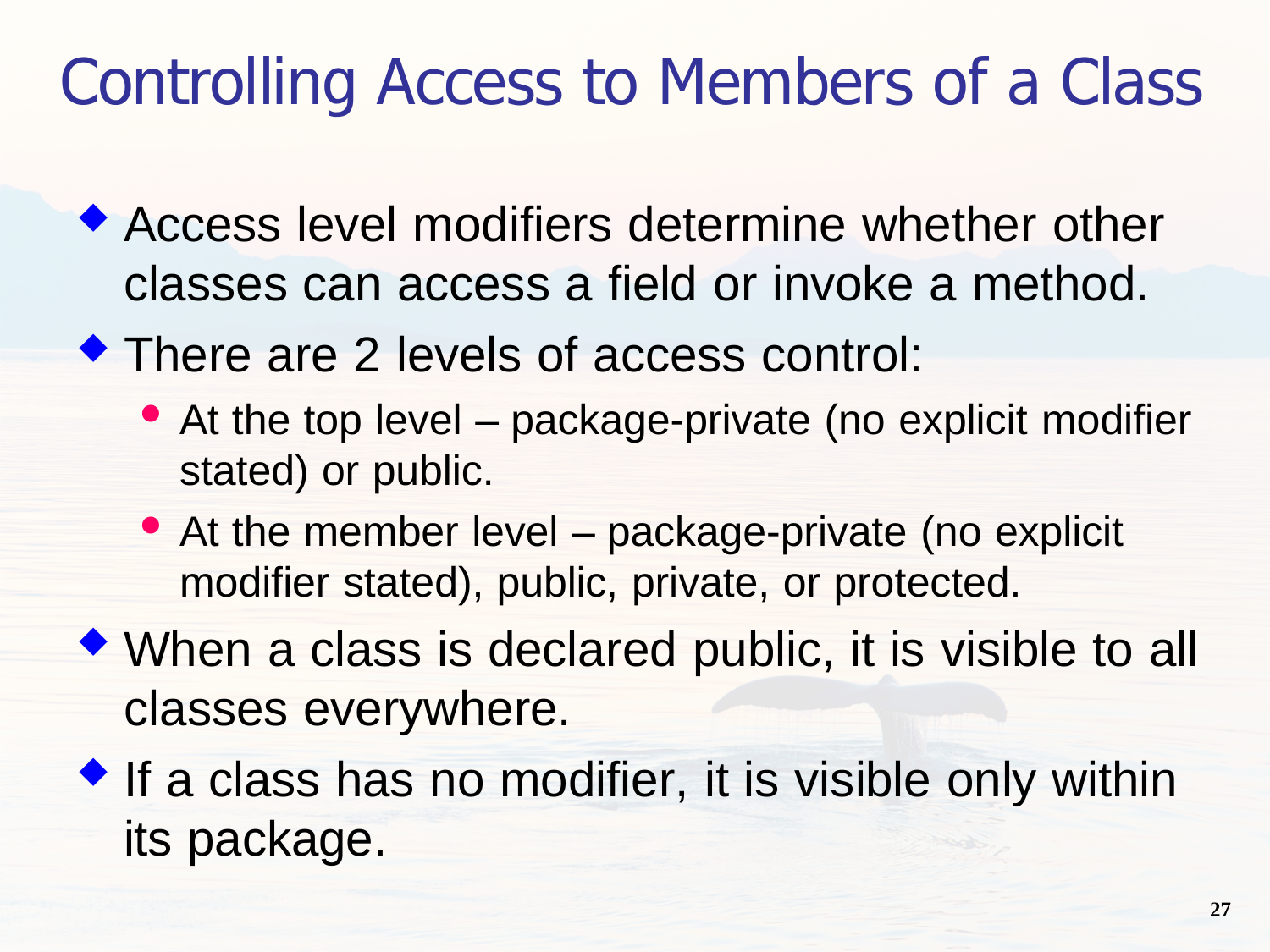

Controlling Access to Members of a Class
Access level modifiers determine whether other
classes can access a field or invoke a method.
There are 2 levels of access control:
At the top level – package-private (no explicit modifier stated) or public.
At the member level – package-private (no explicit modifier stated), public, private, or protected.
When a class is declared public, it is visible to all classes everywhere.
If a class has no modifier, it is visible only within
its package.
27